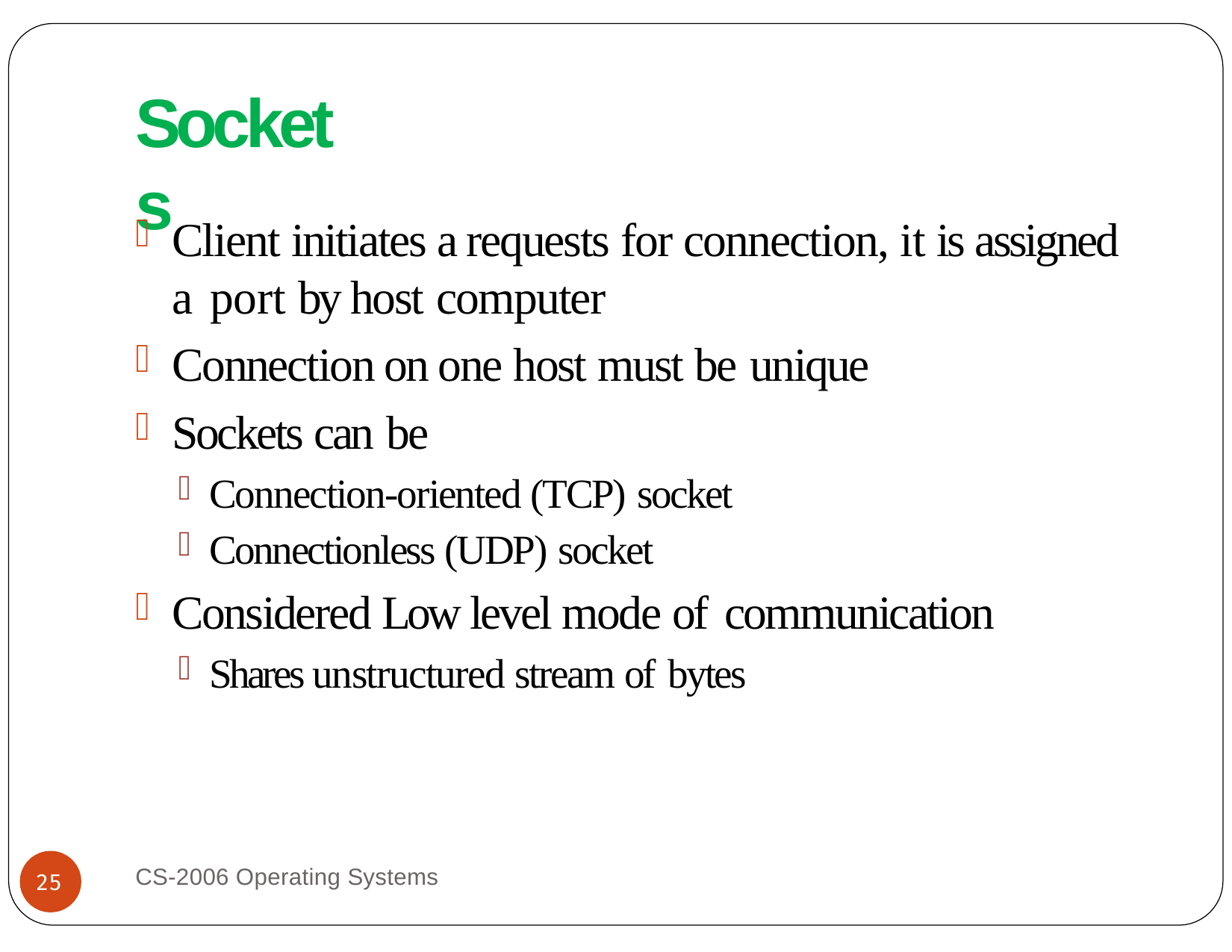

# Sockets
Client initiates a requests for connection, it is assigned a  port by host computer
Connection on one host must be unique
Sockets can be
Connection-oriented (TCP) socket
Connectionless (UDP) socket
Considered Low level mode of communication
Shares unstructured stream of bytes

CS-2006 Operating Systems
25